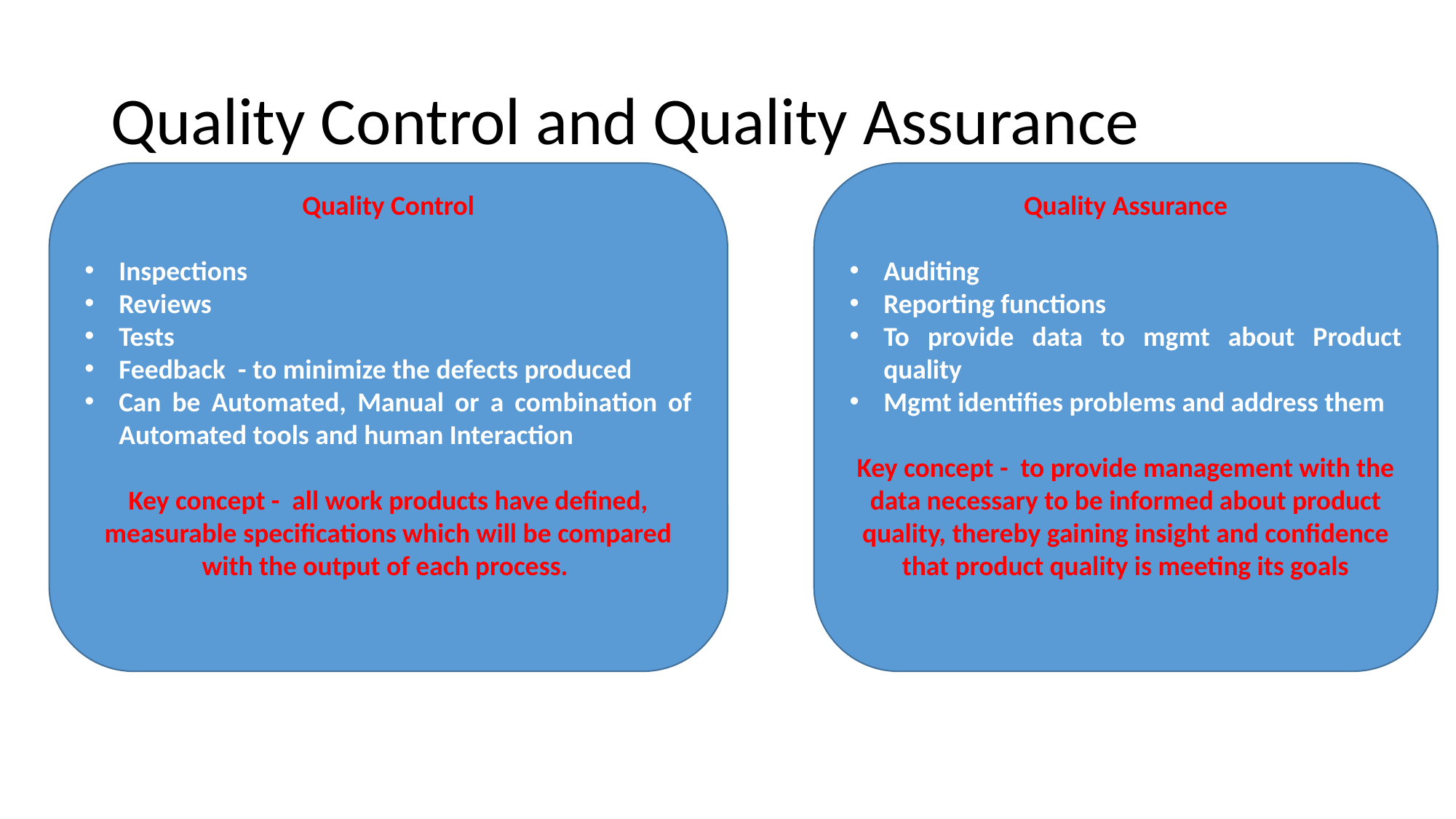

# Quality Control and Quality Assurance

Quality Control

Inspections
Reviews
Tests
Feedback  - to minimize the defects produced
Can be Automated, Manual or a combination of Automated tools and human Interaction

Key concept -  all work products have defined, measurable specifications which will be compared with the output of each process.

Quality Assurance

Auditing
Reporting functions
To provide data to mgmt about Product quality
Mgmt identifies problems and address them

Key concept -  to provide management with the data necessary to be informed about product quality, thereby gaining insight and confidence that product quality is meeting its goals